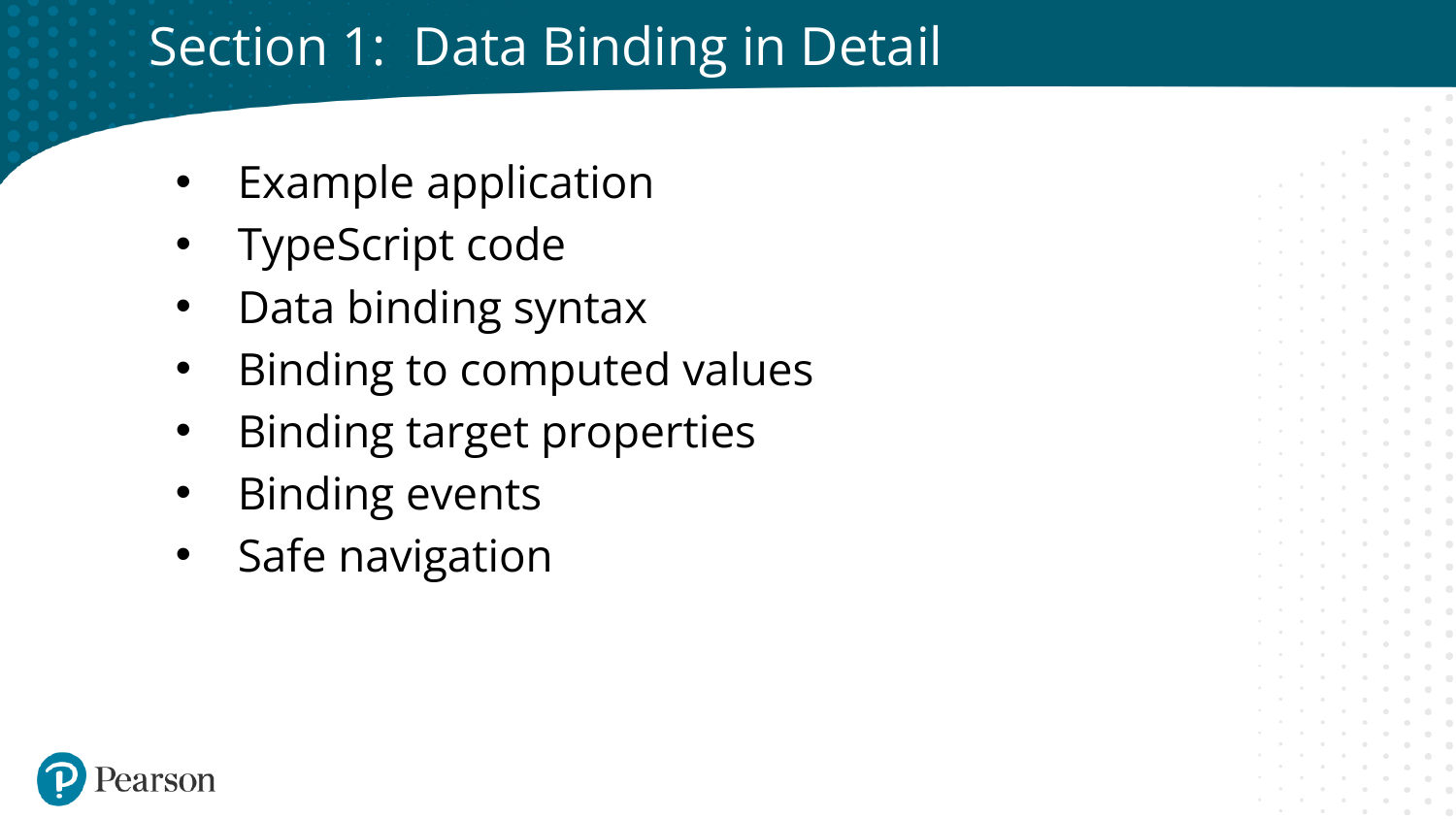

# Section 1:  Data Binding in Detail
Example application
TypeScript code
Data binding syntax
Binding to computed values
Binding target properties
Binding events
Safe navigation